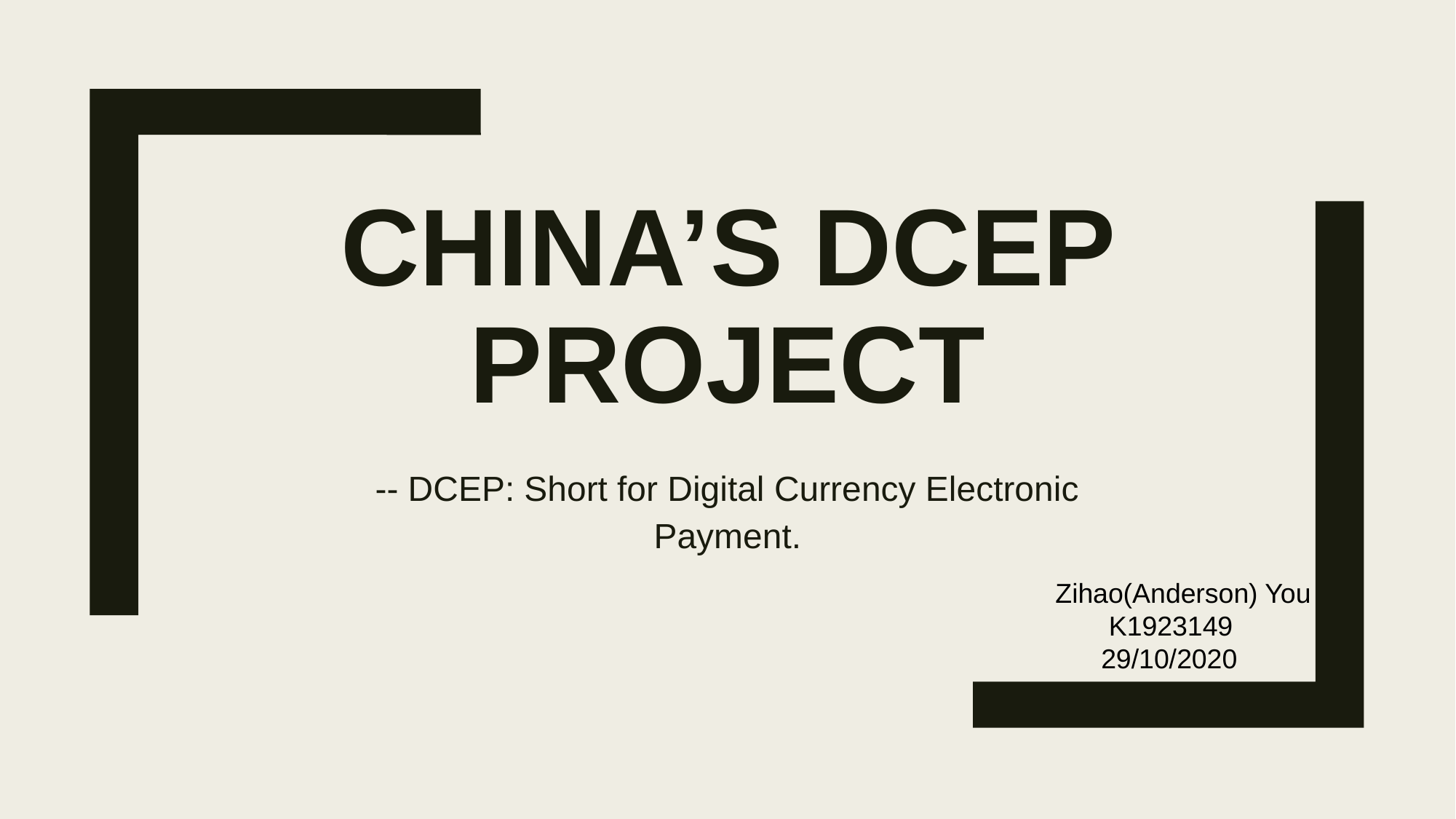

# CHINA’S DCEP PROJECT
-- DCEP: Short for Digital Currency Electronic Payment.
Zihao(Anderson) You
       K1923149
      29/10/2020